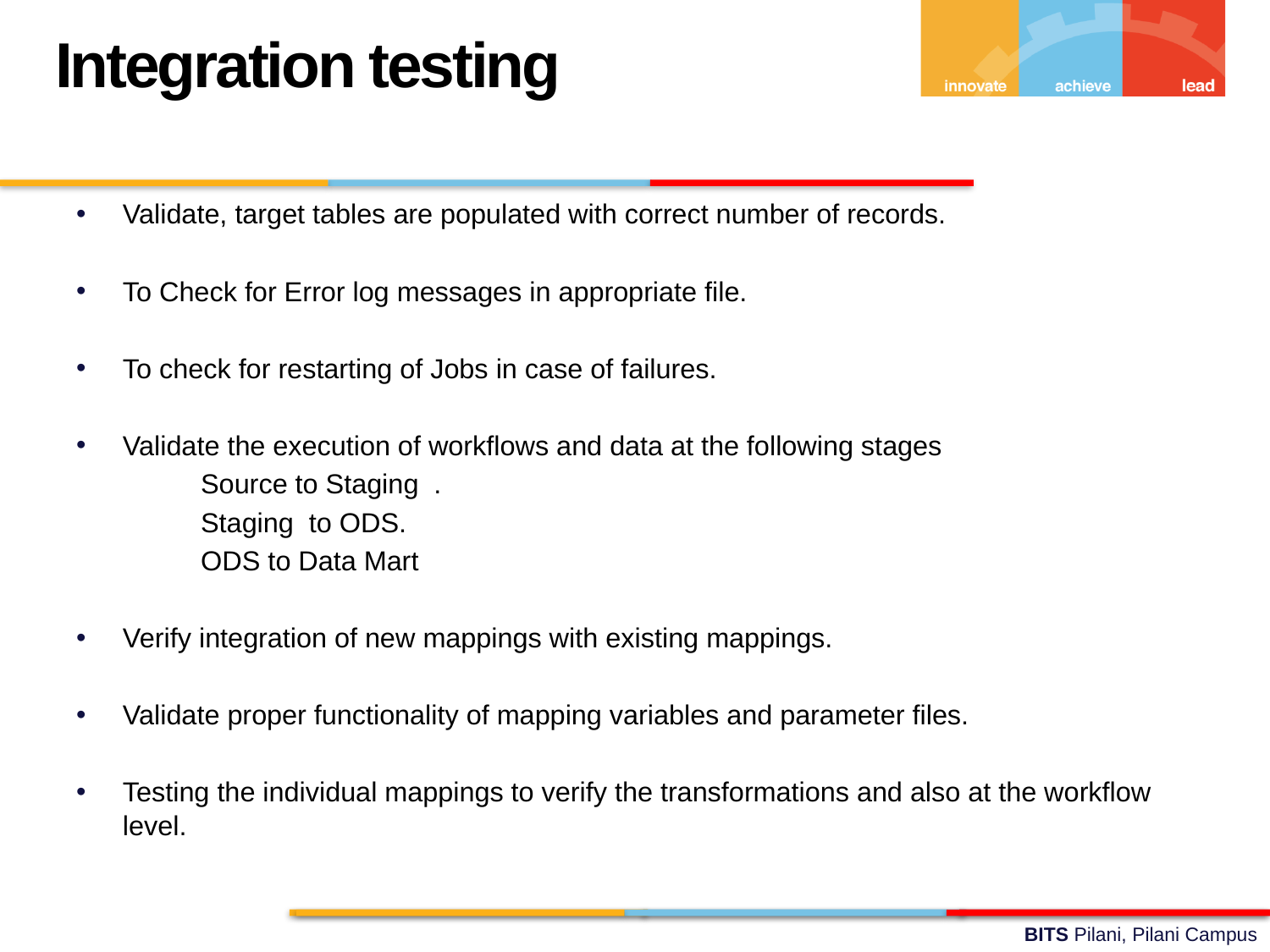

Integration testing

Validate, target tables are populated with correct number of records.

To Check for Error log messages in appropriate file.

To check for restarting of Jobs in case of failures.

Validate the execution of workflows and data at the following stages
      	Source to Staging  .
      	Staging  to ODS.
      	ODS to Data Mart

Verify integration of new mappings with existing mappings.

Validate proper functionality of mapping variables and parameter files.

Testing the individual mappings to verify the transformations and also at the workflow level.